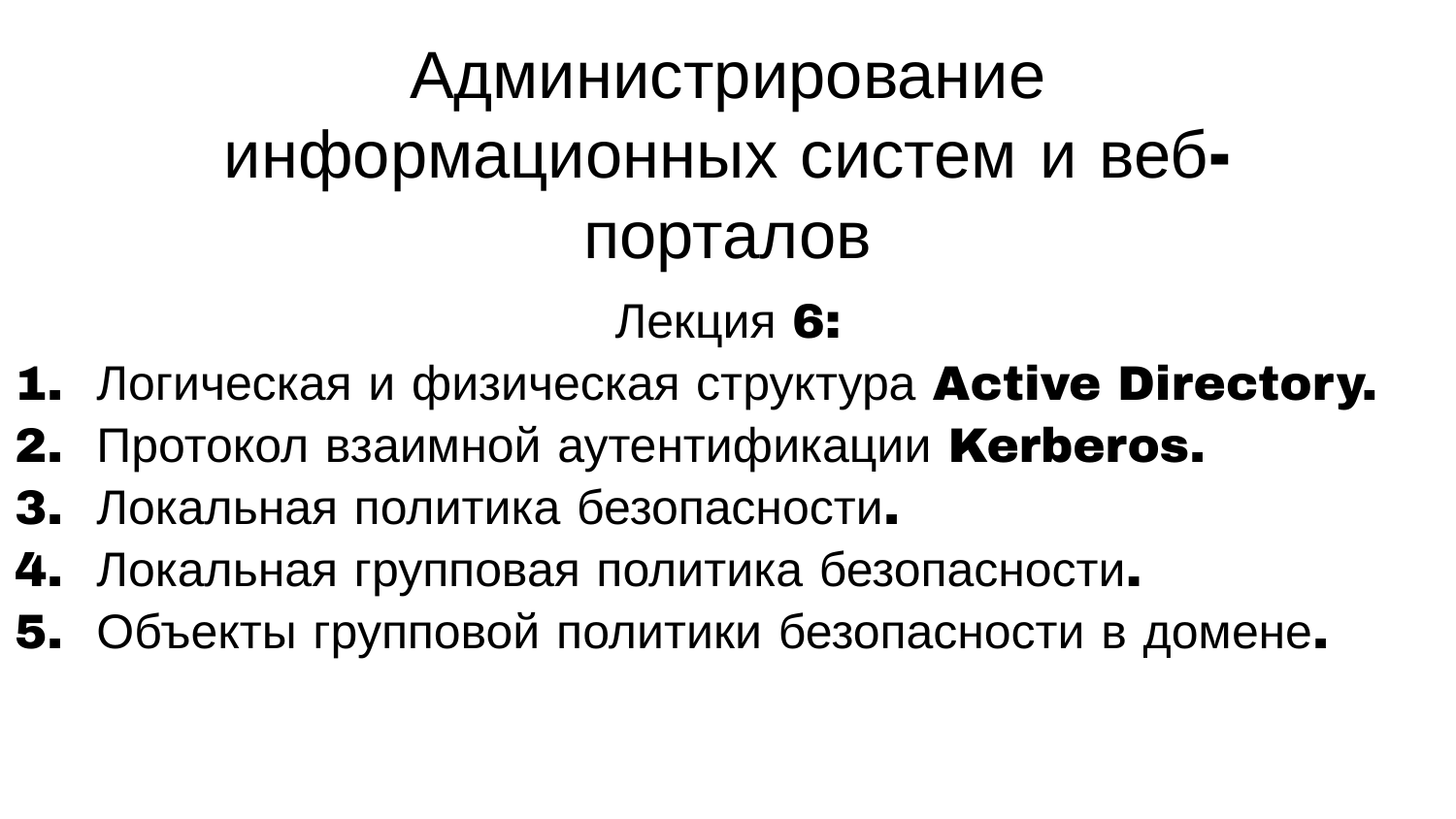

# Администрирование информационных систем и веб-порталов
Лекция 6:
Логическая и физическая структура Active Directory.
Протокол взаимной аутентификации Kerberos.
Локальная политика безопасности.
Локальная групповая политика безопасности.
Объекты групповой политики безопасности в домене.